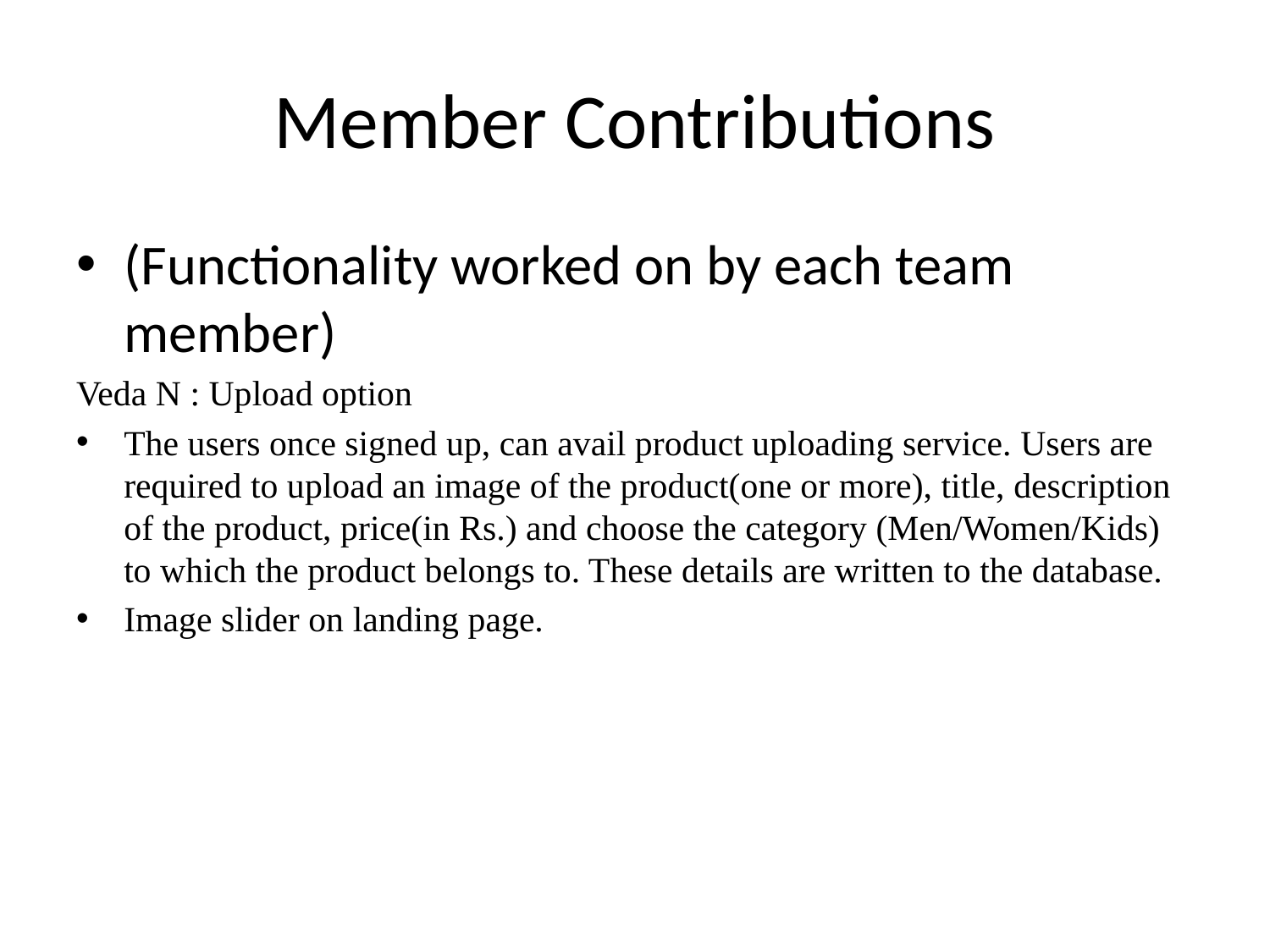

# Member Contributions
(Functionality worked on by each team member)
Veda N : Upload option
The users once signed up, can avail product uploading service. Users are required to upload an image of the product(one or more), title, description of the product, price(in Rs.) and choose the category (Men/Women/Kids) to which the product belongs to. These details are written to the database.
Image slider on landing page.